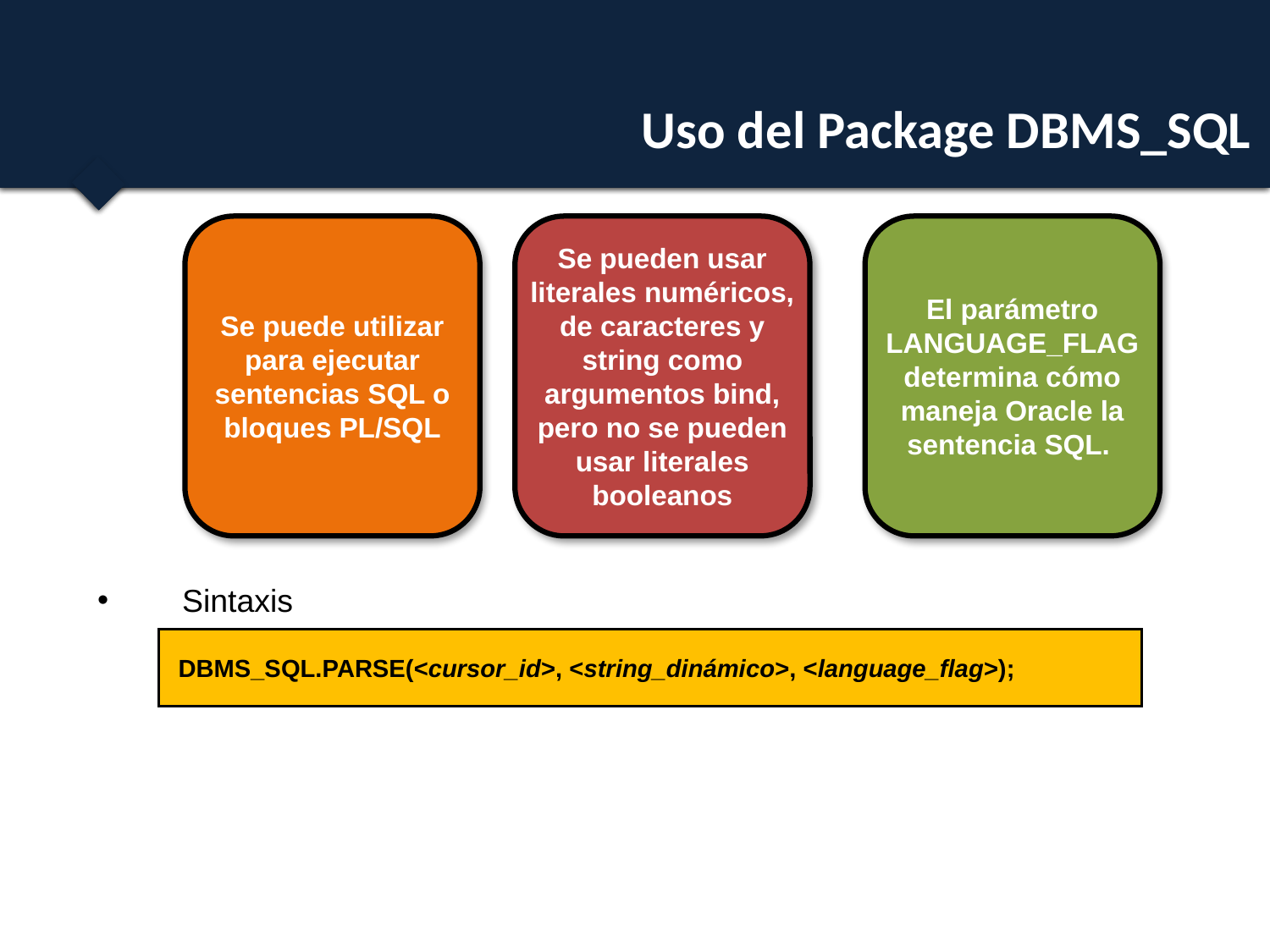

# Uso del Package DBMS_SQL
Se puede utilizar para ejecutar sentencias SQL o bloques PL/SQL
Se pueden usar literales numéricos, de caracteres y string como argumentos bind, pero no se pueden usar literales booleanos
El parámetro LANGUAGE_FLAG determina cómo maneja Oracle la sentencia SQL.

Sintaxis

 DBMS_SQL.PARSE(<cursor_id>, <string_dinámico>, <language_flag>);